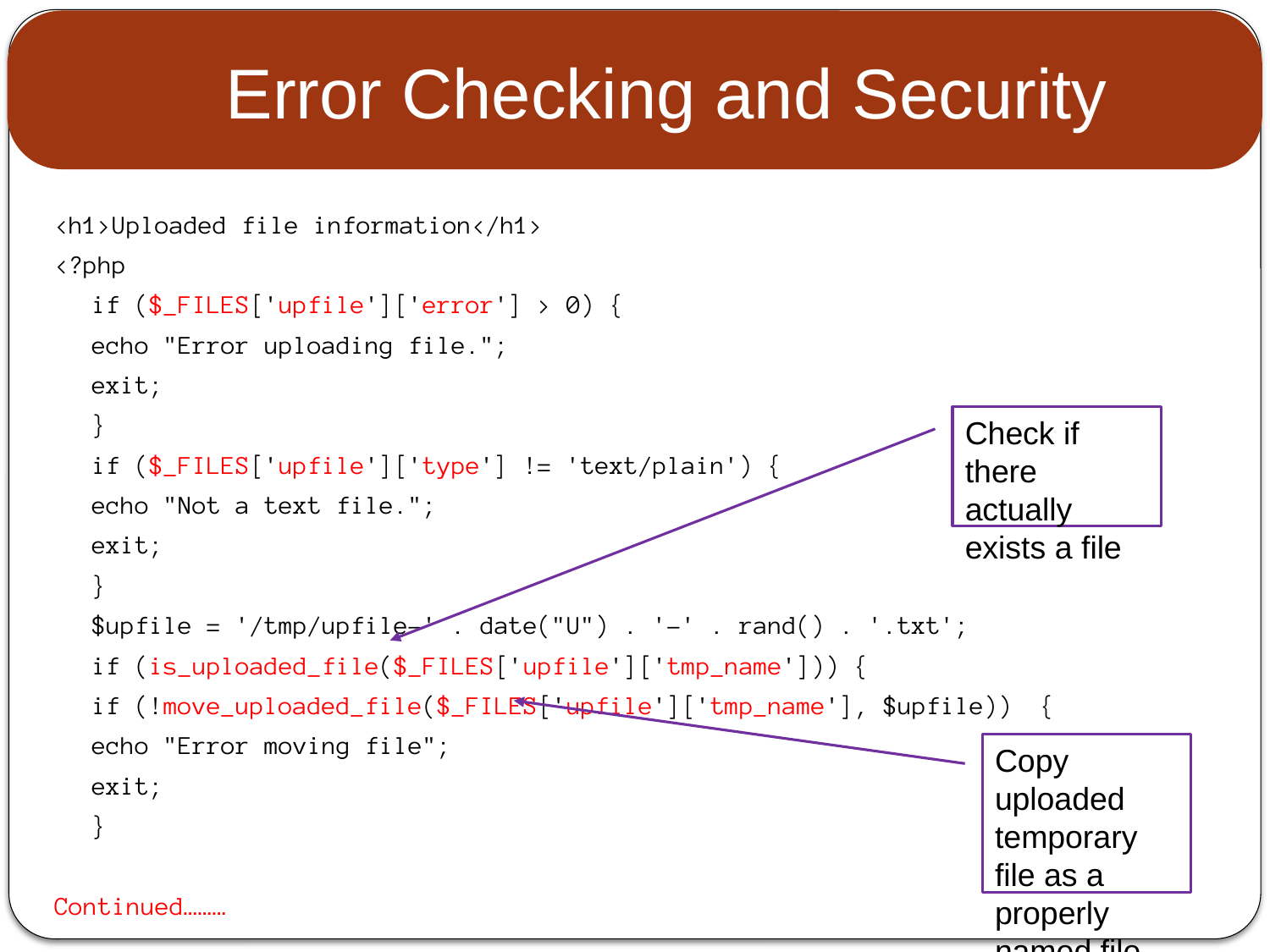

# Error Checking and Security
<h1>Uploaded file information</h1>
<?php
	if ($_FILES['upfile']['error'] > 0) {
		echo "Error uploading file.";
		exit;
	}
	if ($_FILES['upfile']['type'] != 'text/plain') {
		echo "Not a text file.";
		exit;
	}
	$upfile = '/tmp/upfile-' . date("U") . '-' . rand() . '.txt';
	if (is_uploaded_file($_FILES['upfile']['tmp_name'])) {
		if (!move_uploaded_file($_FILES['upfile']['tmp_name'], $upfile)) 	{
			echo "Error moving file";
			exit;
		}

Continued………
Check if there actually exists a file
Copy uploaded temporary file as a properly named file